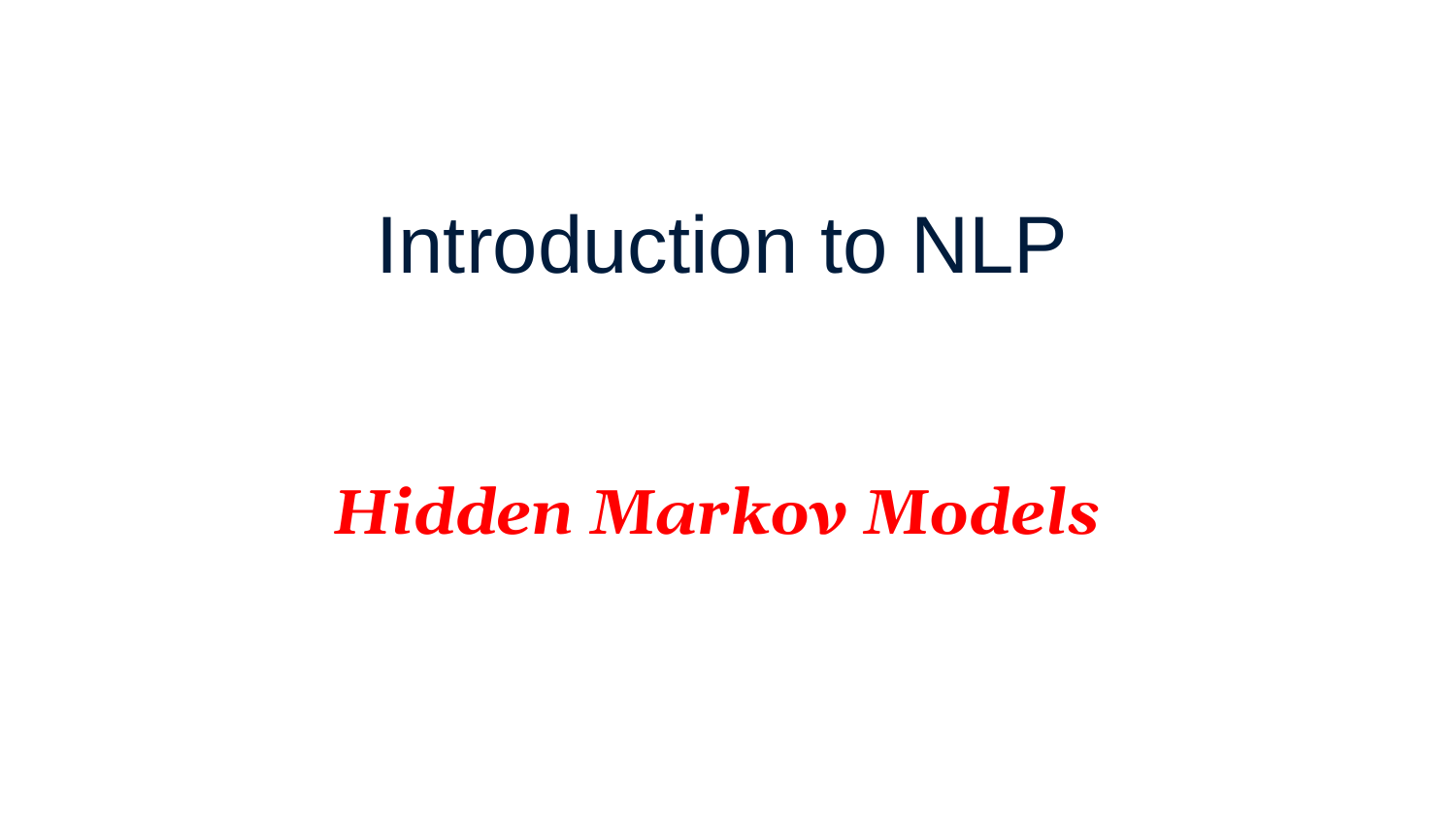

# Introduction to NLP
Hidden Markov Models